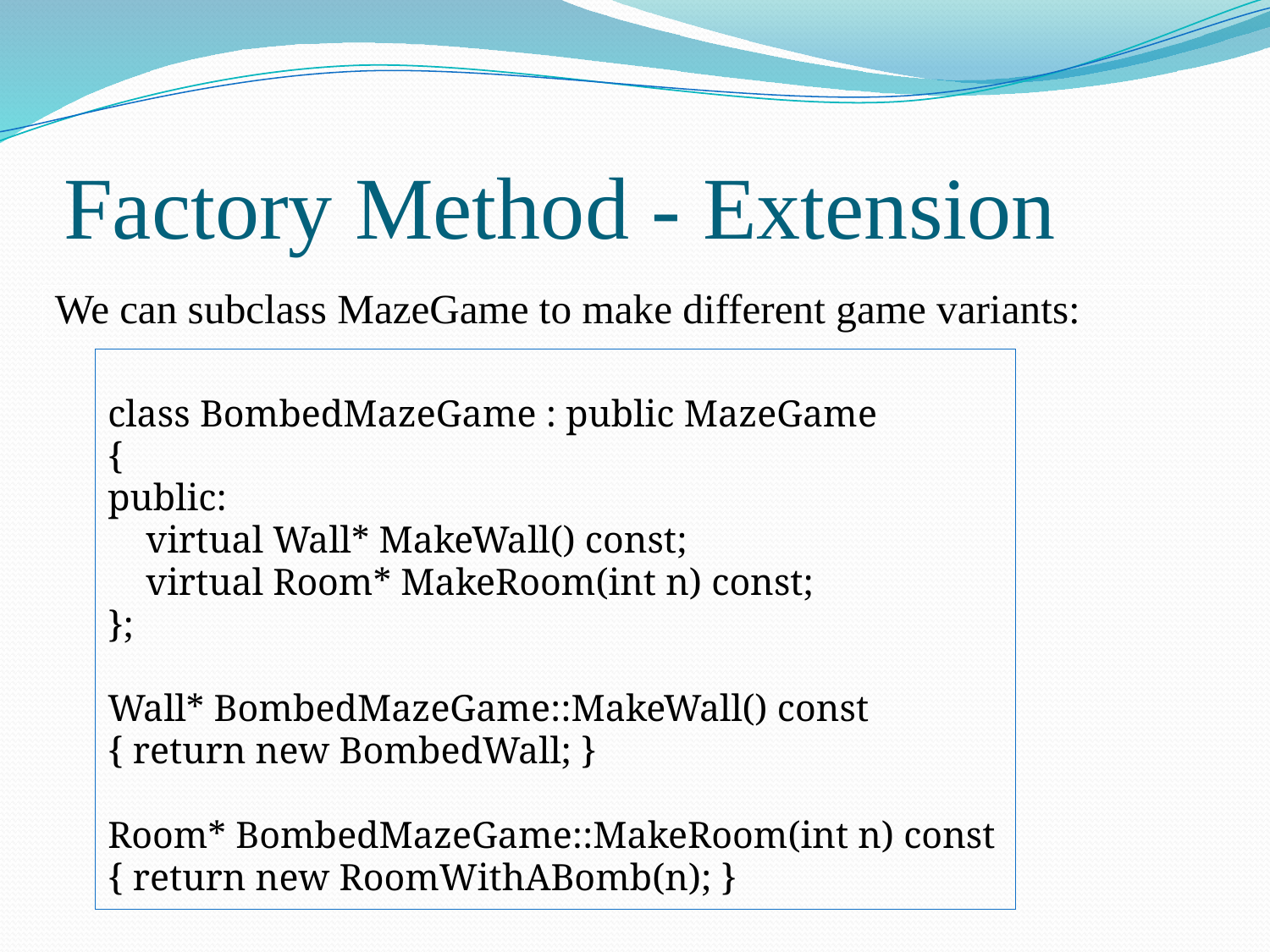

# Factory Method - Extension
We can subclass MazeGame to make different game variants:

class BombedMazeGame : public MazeGame
{
public:
    virtual Wall* MakeWall() const;
    virtual Room* MakeRoom(int n) const;
};

Wall* BombedMazeGame::MakeWall() const
{ return new BombedWall; }

Room* BombedMazeGame::MakeRoom(int n) const
{ return new RoomWithABomb(n); }